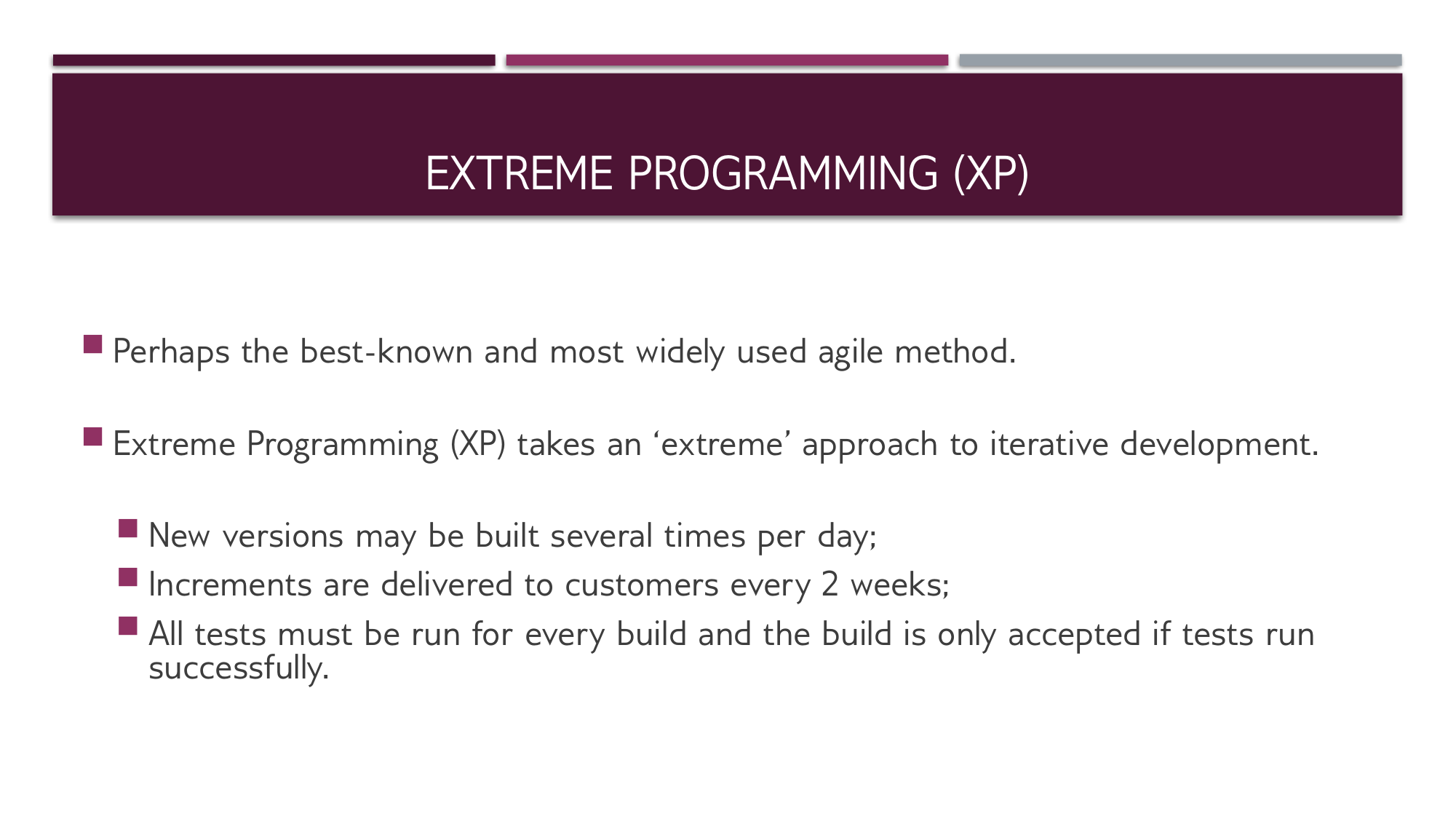

# Extreme Programming (XP)

Perhaps the best-known and most widely used agile method.

Extreme Programming (XP) takes an ‘extreme’ approach to iterative development.

New versions may be built several times per day;
Increments are delivered to customers every 2 weeks;
All tests must be run for every build and the build is only accepted if tests run successfully.